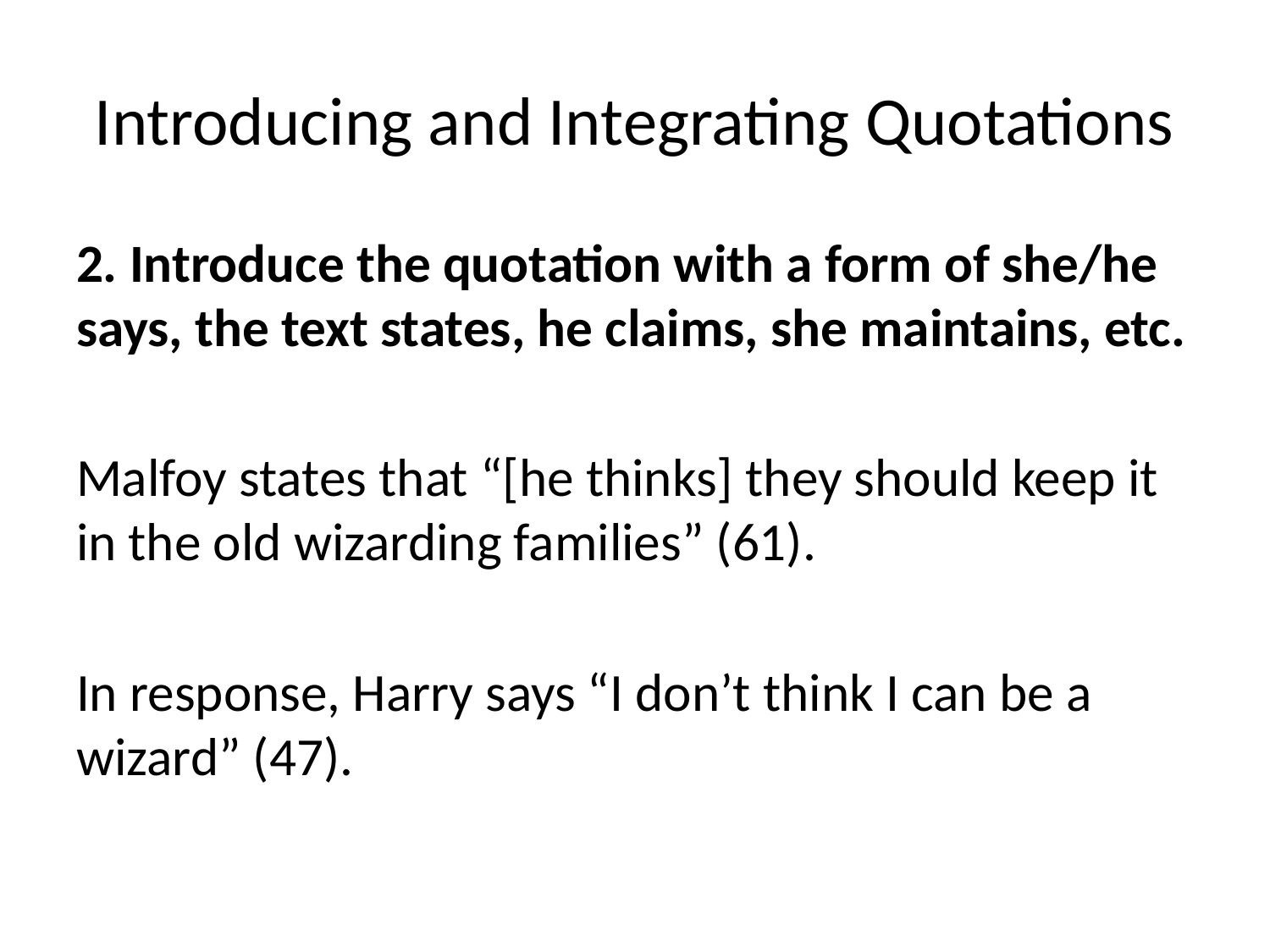

# Introducing and Integrating Quotations
2. Introduce the quotation with a form of she/he says, the text states, he claims, she maintains, etc.

Malfoy states that “[he thinks] they should keep it in the old wizarding families” (61).

In response, Harry says “I don’t think I can be a wizard” (47).